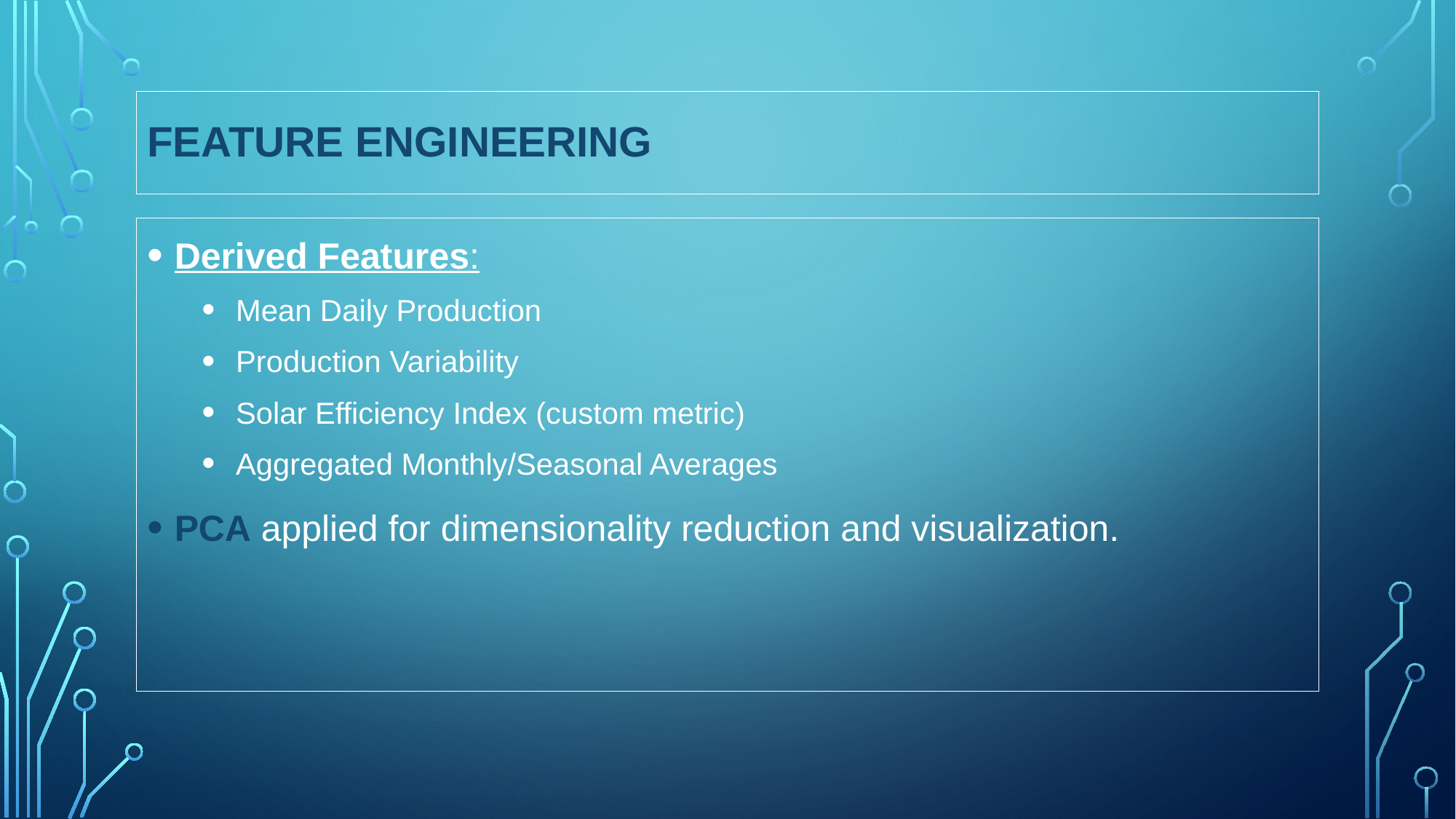

# Feature Engineering
Derived Features:
Mean Daily Production
Production Variability
Solar Efficiency Index (custom metric)
Aggregated Monthly/Seasonal Averages
PCA applied for dimensionality reduction and visualization.